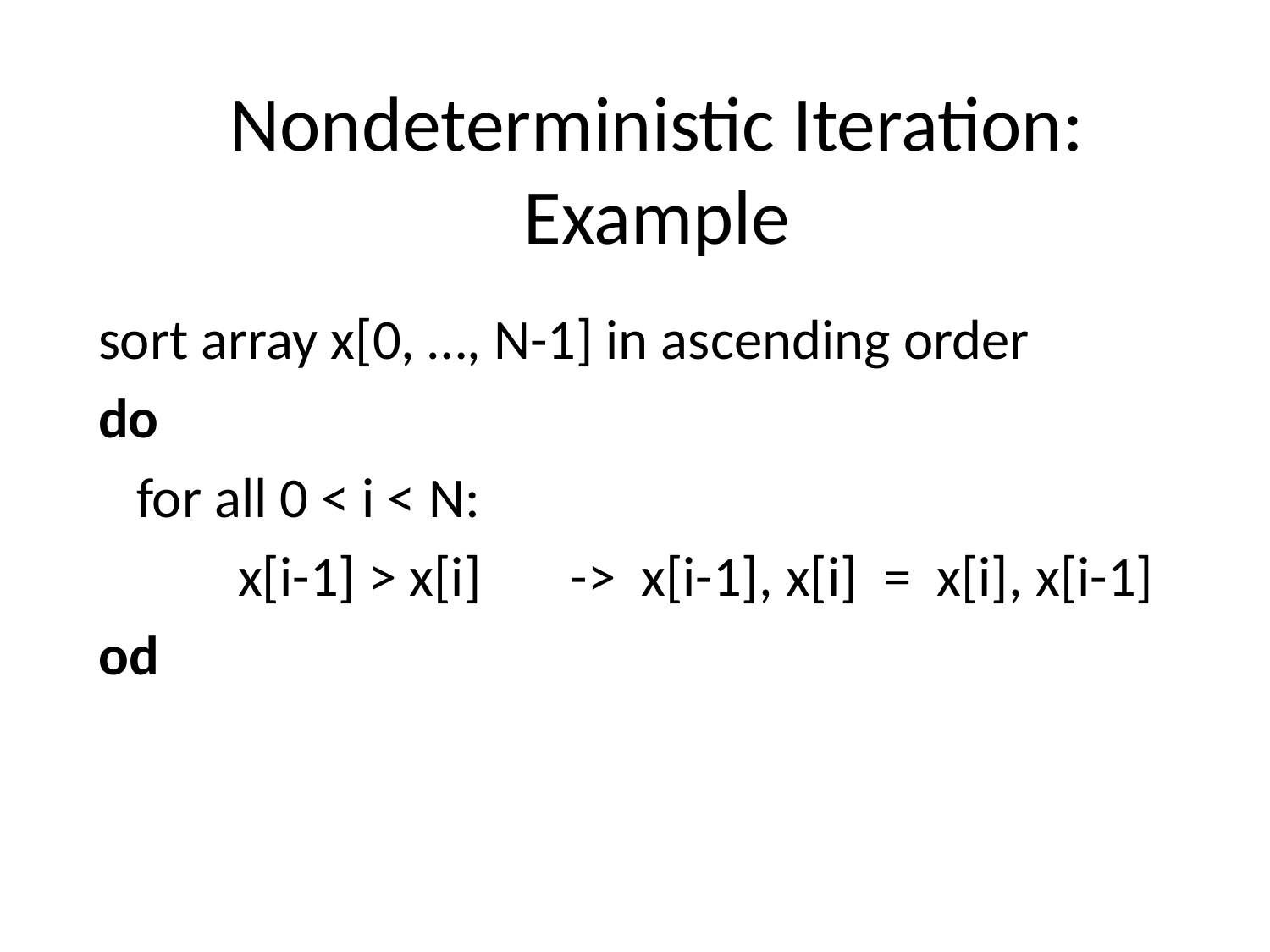

# Nondeterministic Iteration: Example
sort array x[0, …, N-1] in ascending order
do
   for all 0 < i < N:
           x[i-1] > x[i]       ->  x[i-1], x[i]  =  x[i], x[i-1]
od